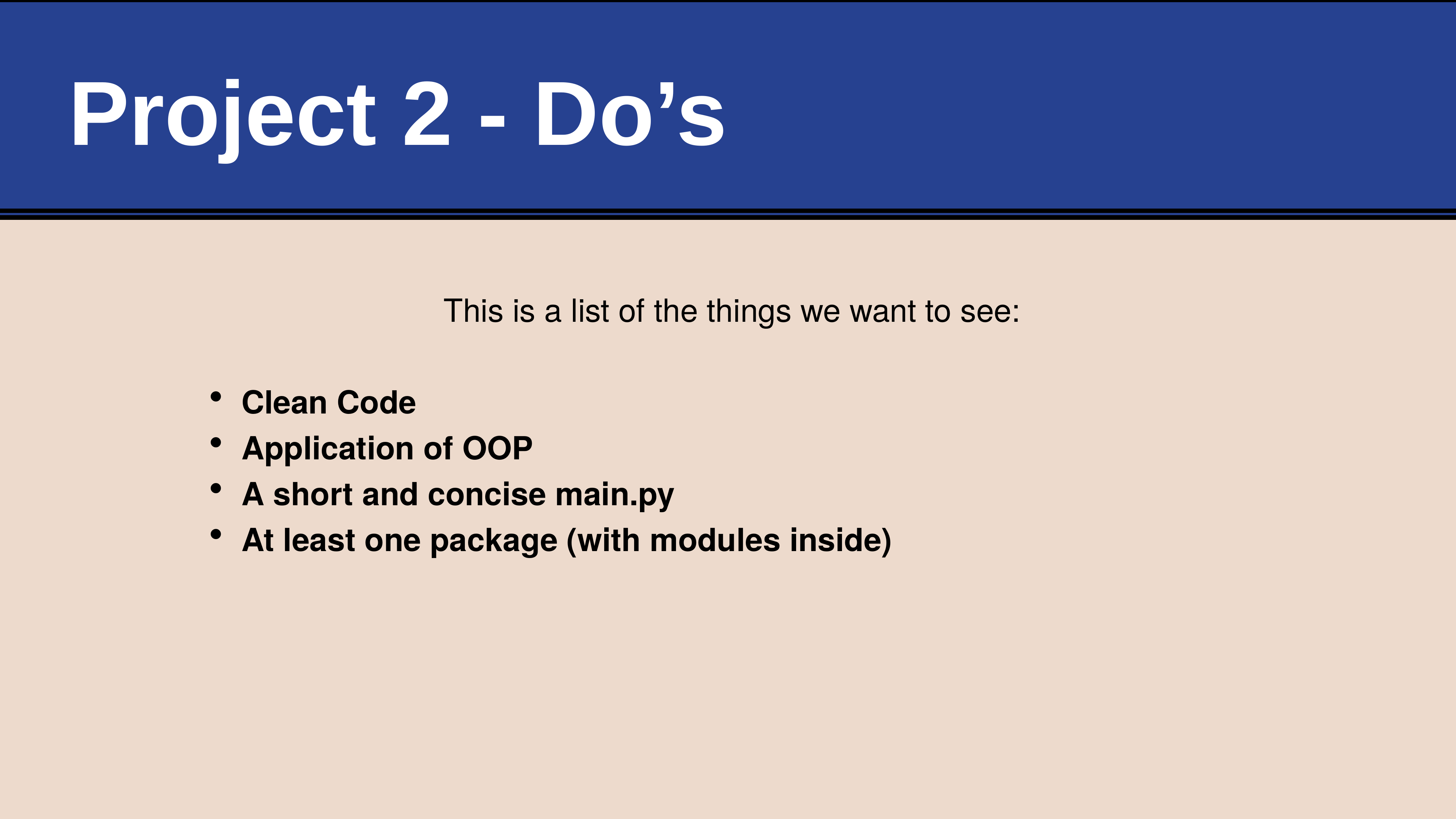

# Project 2 - Do’s

This is a list of the things we want to see:

Clean Code
Application of OOP
A short and concise main.py
At least one package (with modules inside)